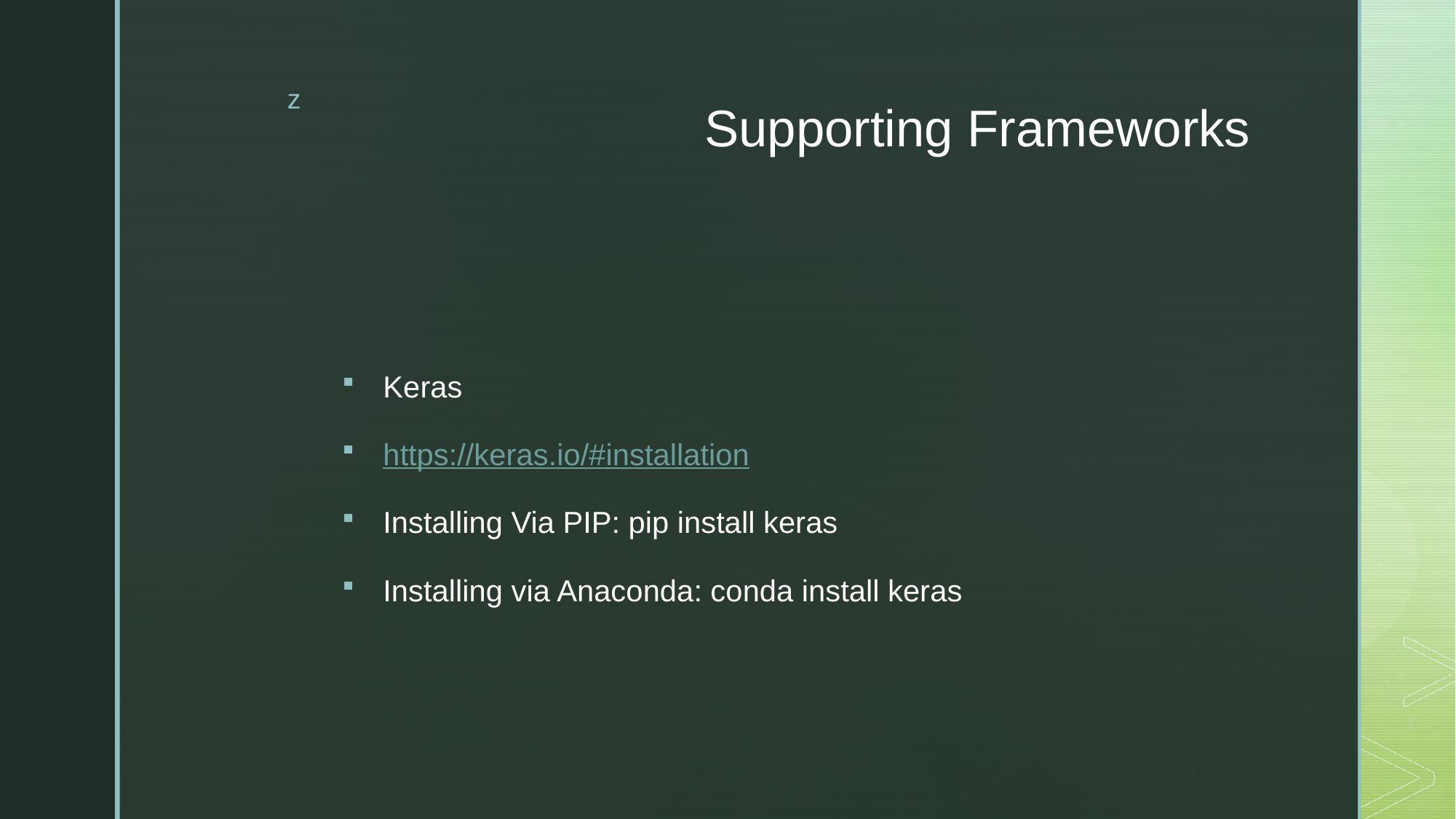

# Supporting Frameworks
Keras
https://keras.io/#installation
Installing Via PIP: pip install keras
Installing via Anaconda: conda install keras